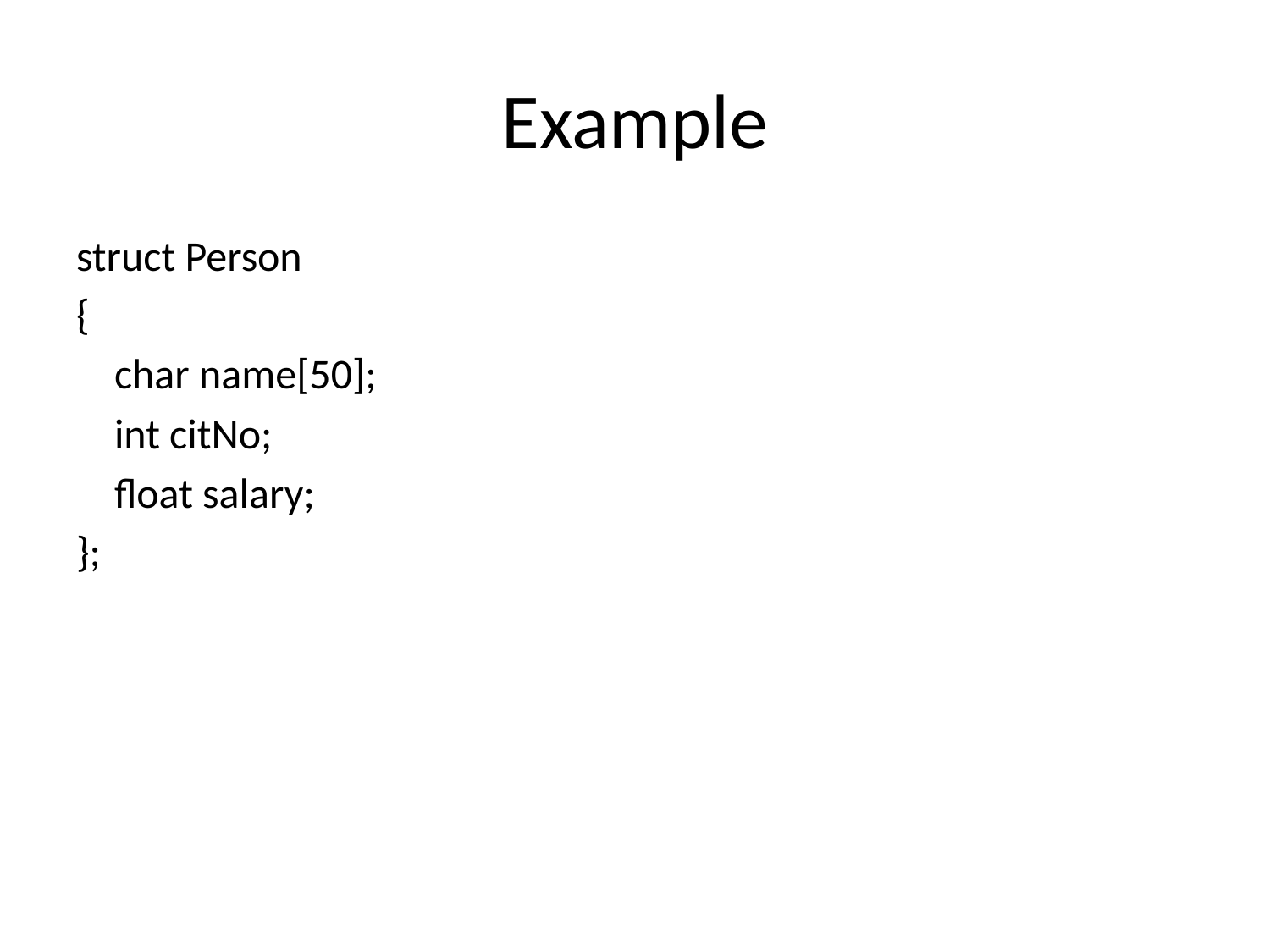

# Example
struct Person
{
    char name[50];
    int citNo;
    float salary;
};